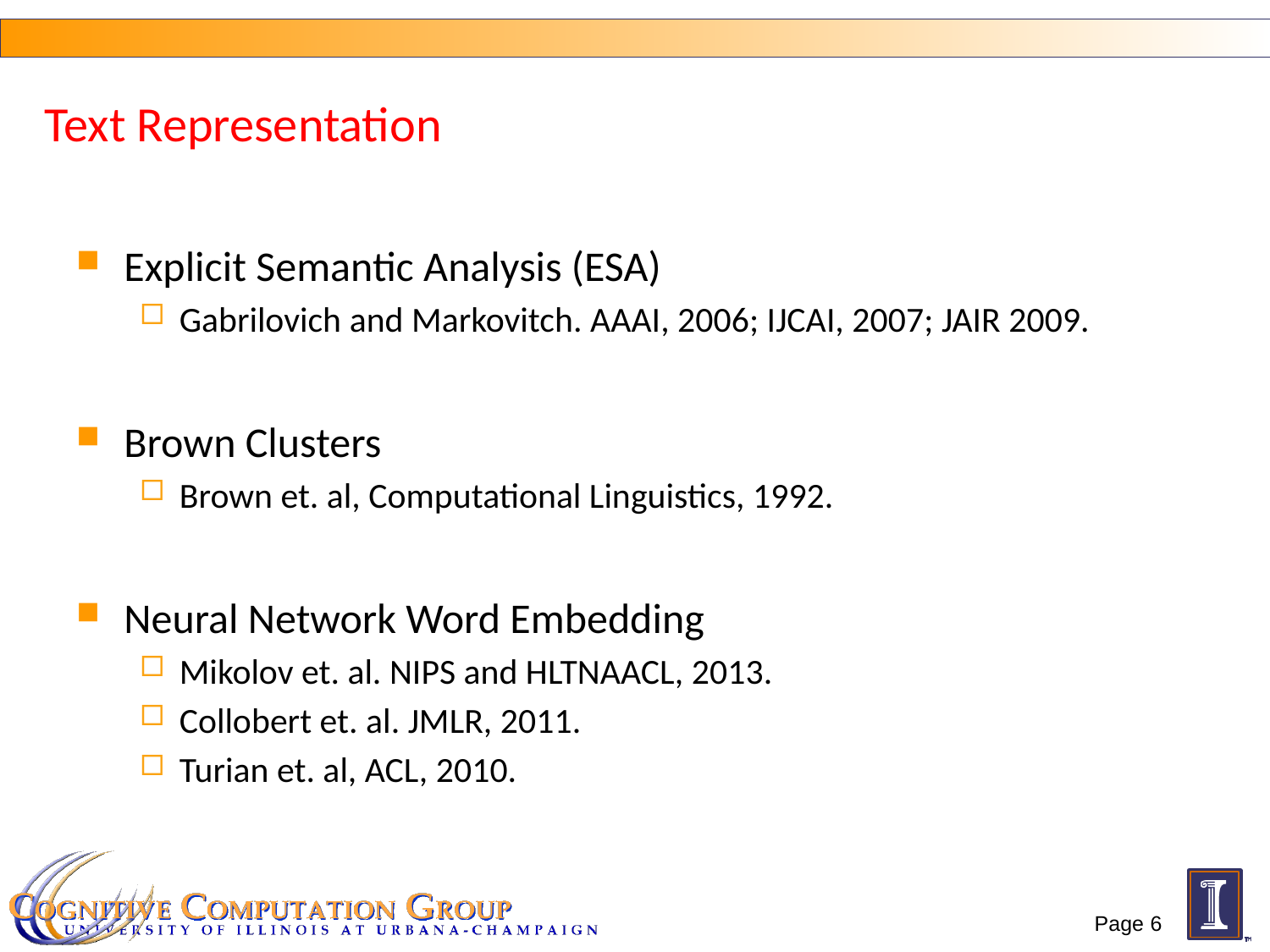

# Text Representation
Explicit Semantic Analysis (ESA)
Gabrilovich and Markovitch. AAAI, 2006; IJCAI, 2007; JAIR 2009.

Brown Clusters
Brown et. al, Computational Linguistics, 1992.

Neural Network Word Embedding
Mikolov et. al. NIPS and HLTNAACL, 2013.
Collobert et. al. JMLR, 2011.
Turian et. al, ACL, 2010.
Page 6